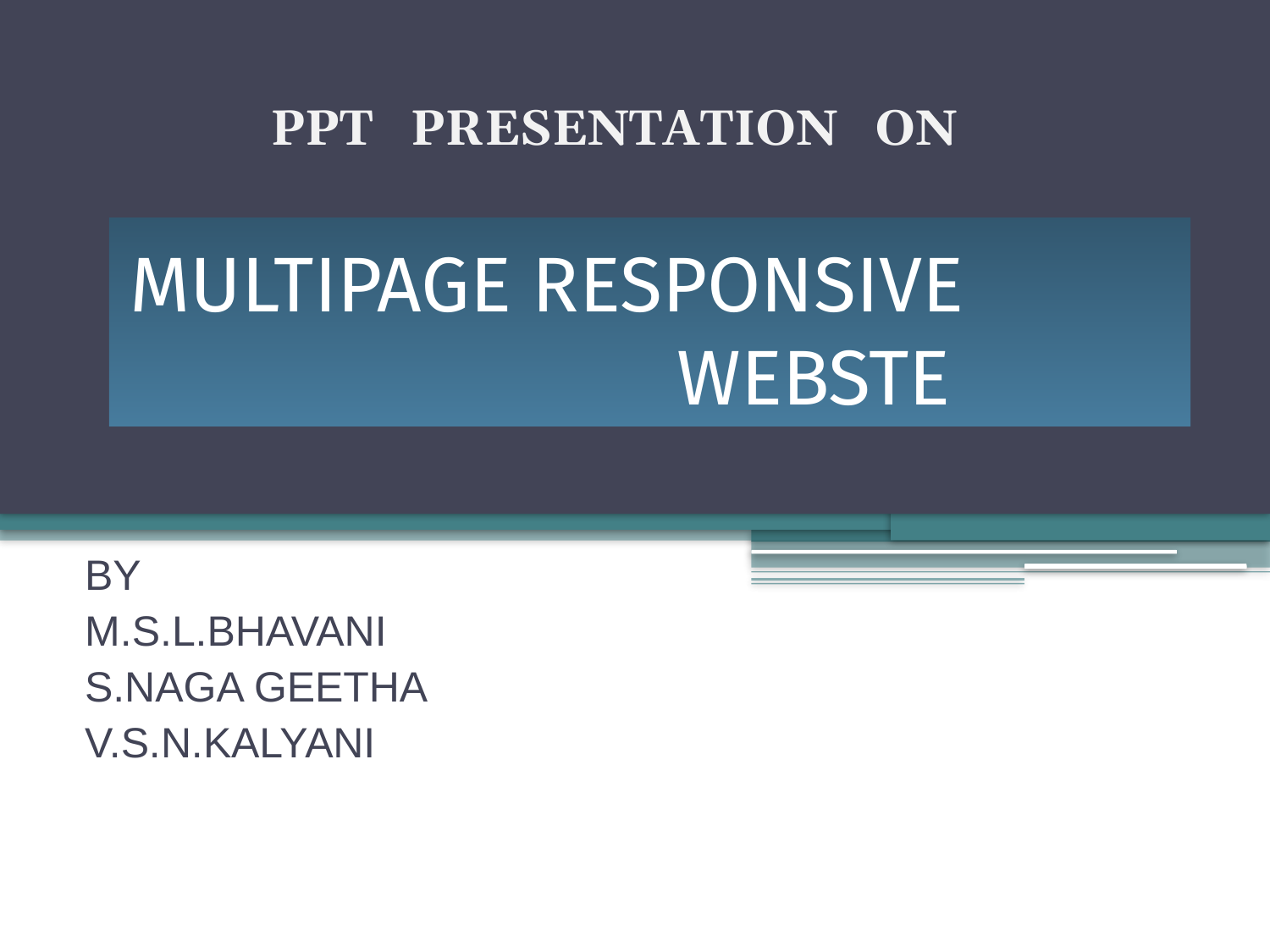

PPT   PRESENTATION   ON
# MULTIPAGE RESPONSIVE                           WEBSTE
BY
M.S.L.BHAVANI
S.NAGA GEETHA
V.S.N.KALYANI